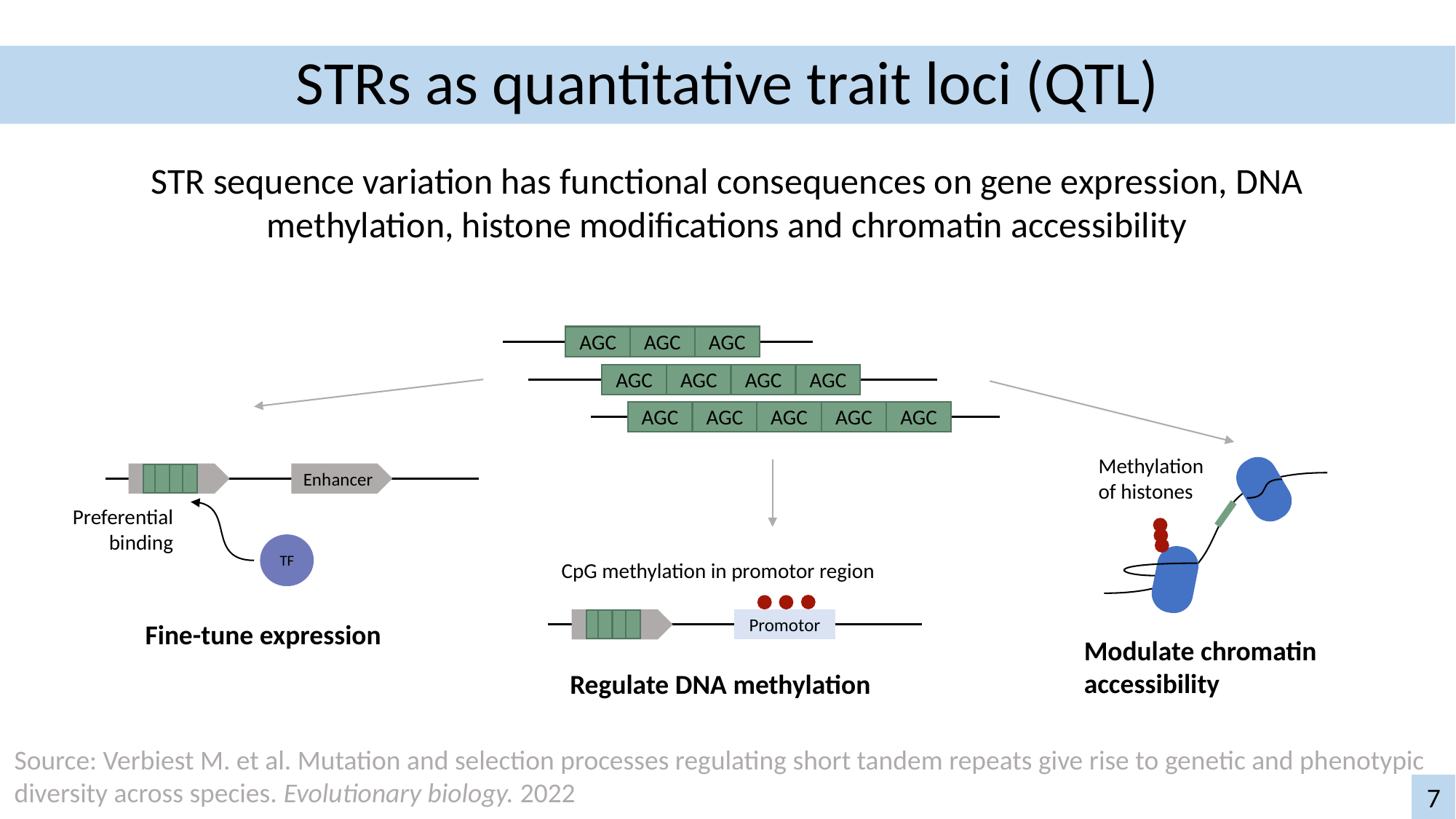

# STRs as quantitative trait loci (QTL)
STR sequence variation has functional consequences on gene expression, DNA methylation, histone modifications and chromatin accessibility
AGC
AGC
AGC
AGC
AGC
AGC
AGC
AGC
AGC
AGC
AGC
AGC
Methylation
of histones

Enhancer
TF
Preferential
binding
CpG methylation in promotor region

Promotor

Fine-tune expression
Modulate chromatin accessibility
Regulate DNA methylation
Source: Verbiest M. et al. Mutation and selection processes regulating short tandem repeats give rise to genetic and phenotypic diversity across species. Evolutionary biology. 2022
7